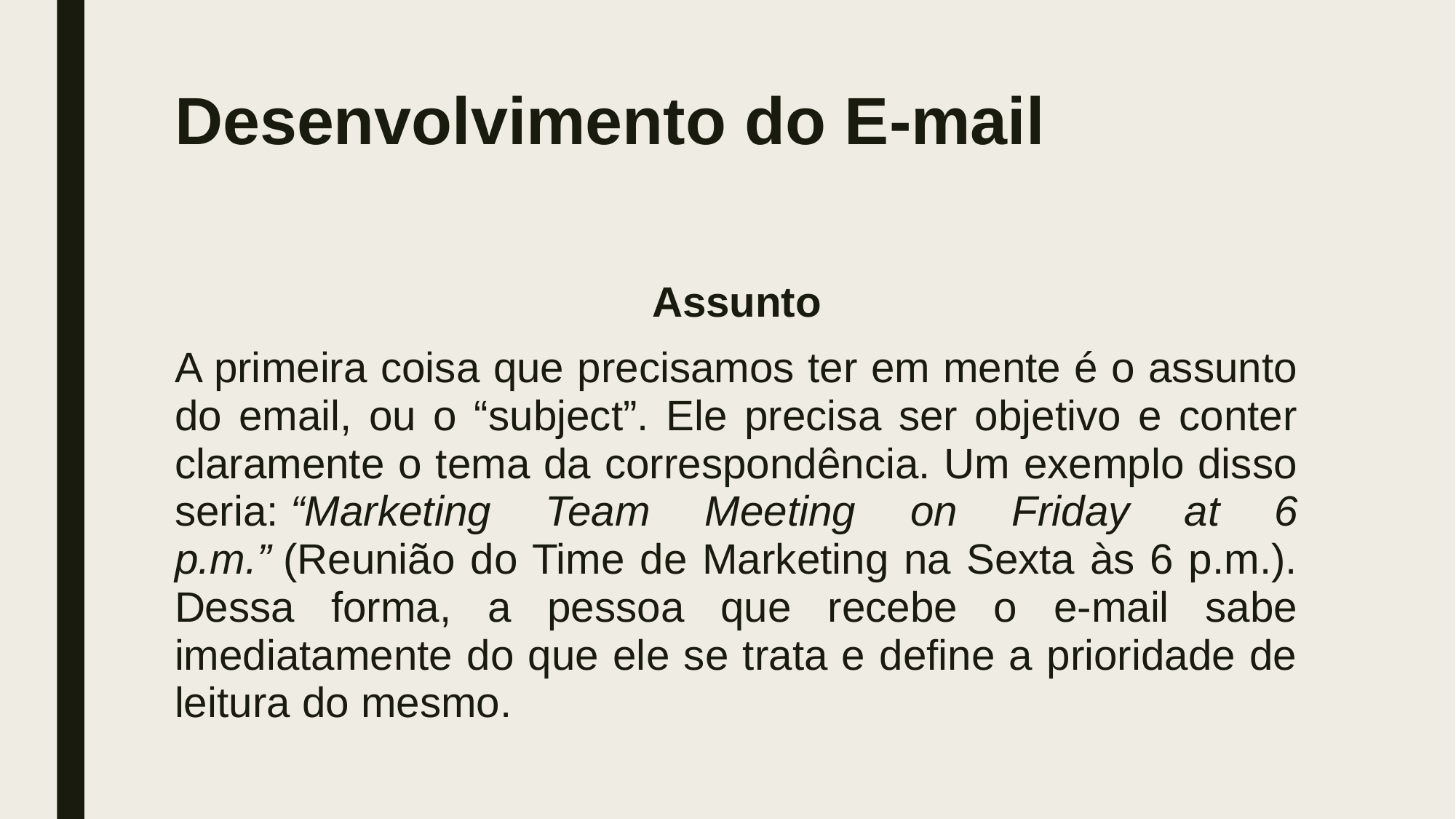

# Desenvolvimento do E-mail
Assunto
A primeira coisa que precisamos ter em mente é o assunto do email, ou o “subject”. Ele precisa ser objetivo e conter claramente o tema da correspondência. Um exemplo disso seria: “Marketing Team Meeting on Friday at 6 p.m.” (Reunião do Time de Marketing na Sexta às 6 p.m.). Dessa forma, a pessoa que recebe o e-mail sabe imediatamente do que ele se trata e define a prioridade de leitura do mesmo.